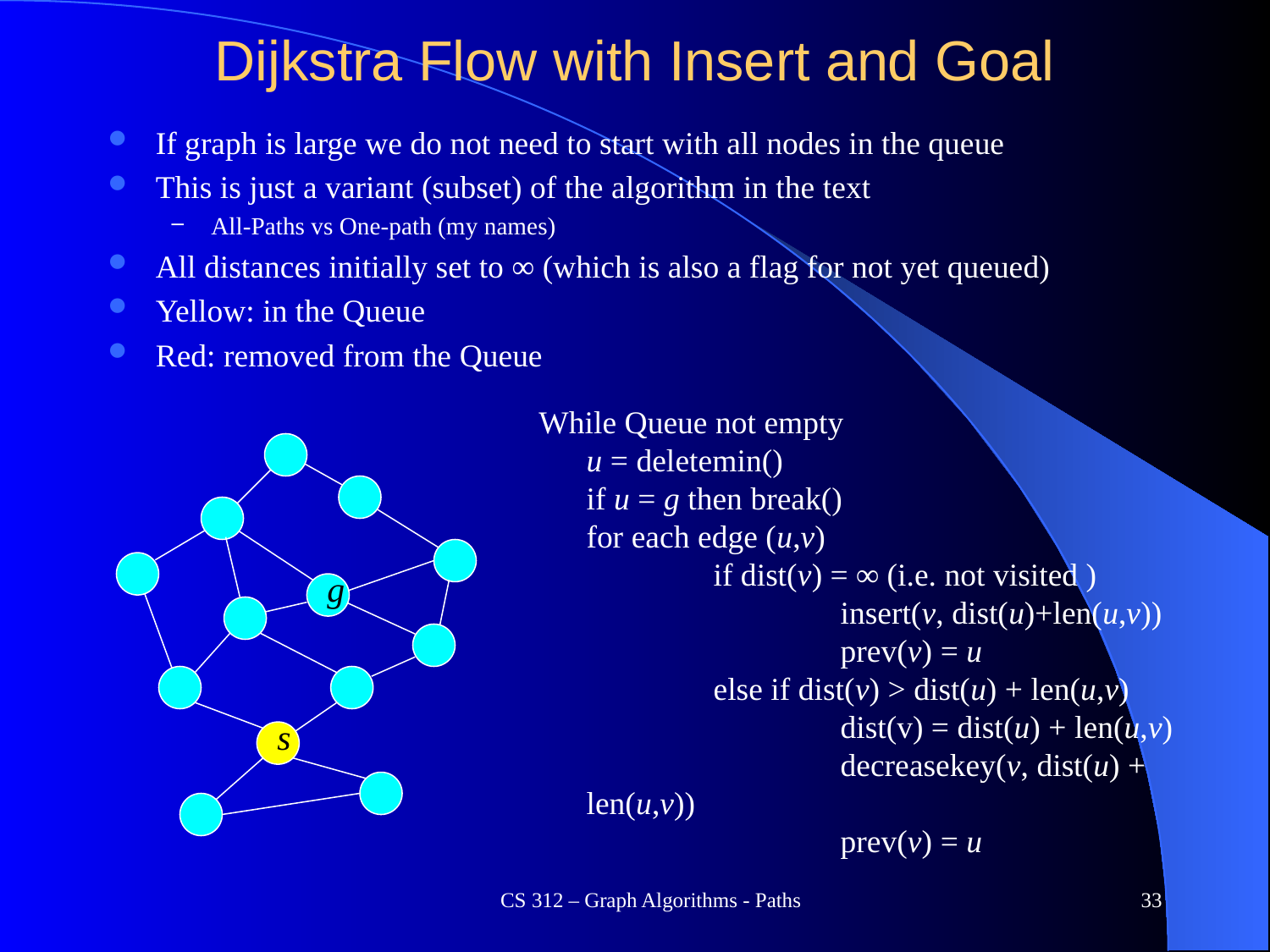

# Dijkstra Flow with Insert and Goal
If graph is large we do not need to start with all nodes in the queue
This is just a variant (subset) of the algorithm in the text
All-Paths vs One-path (my names)
All distances initially set to ∞ (which is also a flag for not yet queued)
Yellow: in the Queue
Red: removed from the Queue
While Queue not empty
	u = deletemin()
	if u = g then break()
	for each edge (u,v)
		if dist(v) = ∞ (i.e. not visited )
			insert(v, dist(u)+len(u,v))
			prev(v) = u
		else if dist(v) > dist(u) + len(u,v)
			dist(v) = dist(u) + len(u,v)
			decreasekey(v, dist(u) + len(u,v))
			prev(v) = u

g

s

CS 312 – Graph Algorithms - Paths
33